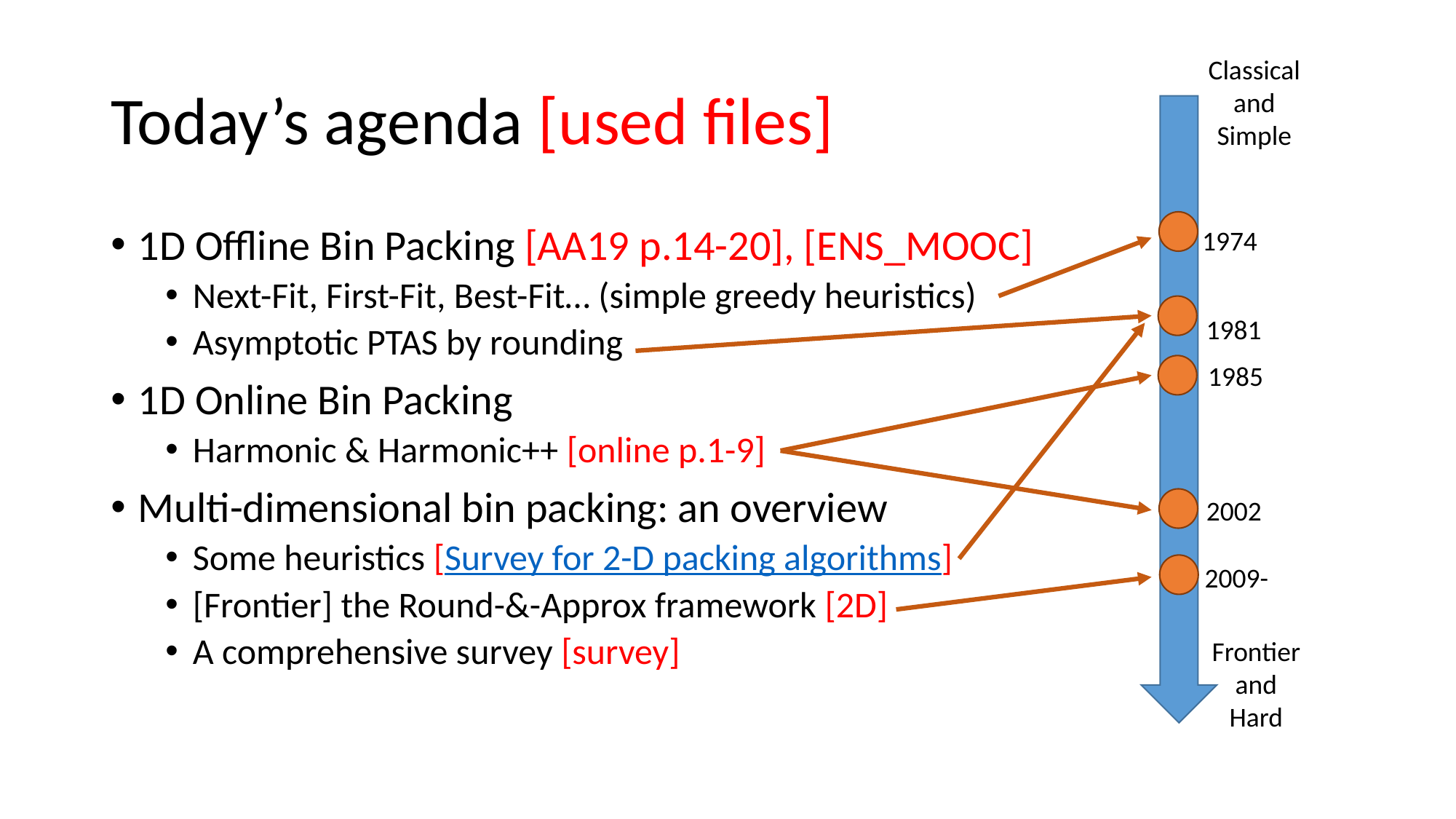

# Today’s agenda [used files]
Classical
and
Simple

1D Offline Bin Packing [AA19 p.14-20], [ENS_MOOC]
Next-Fit, First-Fit, Best-Fit… (simple greedy heuristics)
Asymptotic PTAS by rounding
1D Online Bin Packing
Harmonic & Harmonic++ [online p.1-9]
Multi-dimensional bin packing: an overview
Some heuristics [Survey for 2-D packing algorithms]
[Frontier] the Round-&-Approx framework [2D]
A comprehensive survey [survey]
1974

1981
1985

2002

2009-
Frontier
and
Hard